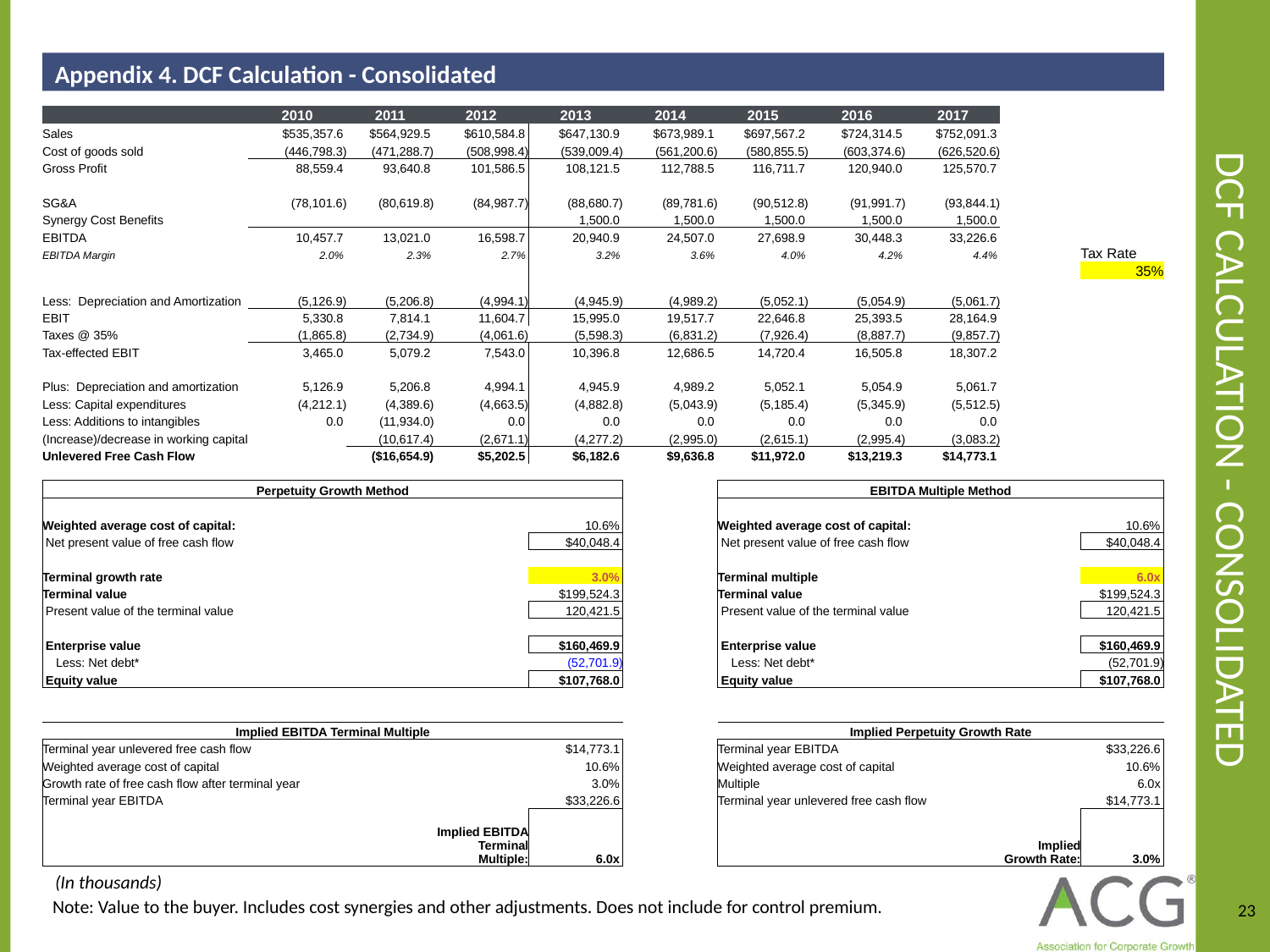

Appendix 4. DCF Calculation - Consolidated
# DCF Calculation - Consolidated
|  | 2010 | 2011 | 2012 | 2013 | 2014 | 2015 | 2016 | 2017 |  |  |
| --- | --- | --- | --- | --- | --- | --- | --- | --- | --- | --- |
| Sales | $535,357.6 | $564,929.5 | $610,584.8 | $647,130.9 | $673,989.1 | $697,567.2 | $724,314.5 | $752,091.3 |  |  |
| Cost of goods sold | (446,798.3) | (471,288.7) | (508,998.4) | (539,009.4) | (561,200.6) | (580,855.5) | (603,374.6) | (626,520.6) |  |  |
| Gross Profit | 88,559.4 | 93,640.8 | 101,586.5 | 108,121.5 | 112,788.5 | 116,711.7 | 120,940.0 | 125,570.7 |  |  |
|  |  |  |  |  |  |  |  |  |  |  |
| SG&A | (78,101.6) | (80,619.8) | (84,987.7) | (88,680.7) | (89,781.6) | (90,512.8) | (91,991.7) | (93,844.1) |  |  |
| Synergy Cost Benefits |  |  |  | 1,500.0 | 1,500.0 | 1,500.0 | 1,500.0 | 1,500.0 |  |  |
| EBITDA | 10,457.7 | 13,021.0 | 16,598.7 | 20,940.9 | 24,507.0 | 27,698.9 | 30,448.3 | 33,226.6 |  |  |
| EBITDA Margin | 2.0% | 2.3% | 2.7% | 3.2% | 3.6% | 4.0% | 4.2% | 4.4% |  | Tax Rate |
|  |  |  |  |  |  |  |  |  |  | 35% |
| Less: Depreciation and Amortization | (5,126.9) | (5,206.8) | (4,994.1) | (4,945.9) | (4,989.2) | (5,052.1) | (5,054.9) | (5,061.7) |  |  |
| EBIT | 5,330.8 | 7,814.1 | 11,604.7 | 15,995.0 | 19,517.7 | 22,646.8 | 25,393.5 | 28,164.9 |  |  |
| Taxes @ 35% | (1,865.8) | (2,734.9) | (4,061.6) | (5,598.3) | (6,831.2) | (7,926.4) | (8,887.7) | (9,857.7) |  |  |
| Tax-effected EBIT | 3,465.0 | 5,079.2 | 7,543.0 | 10,396.8 | 12,686.5 | 14,720.4 | 16,505.8 | 18,307.2 |  |  |
|  |  |  |  |  |  |  |  |  |  |  |
| Plus: Depreciation and amortization | 5,126.9 | 5,206.8 | 4,994.1 | 4,945.9 | 4,989.2 | 5,052.1 | 5,054.9 | 5,061.7 |  |  |
| Less: Capital expenditures | (4,212.1) | (4,389.6) | (4,663.5) | (4,882.8) | (5,043.9) | (5,185.4) | (5,345.9) | (5,512.5) |  |  |
| Less: Additions to intangibles | 0.0 | (11,934.0) | 0.0 | 0.0 | 0.0 | 0.0 | 0.0 | 0.0 |  |  |
| (Increase)/decrease in working capital |  | (10,617.4) | (2,671.1) | (4,277.2) | (2,995.0) | (2,615.1) | (2,995.4) | (3,083.2) |  |  |
| Unlevered Free Cash Flow |  | ($16,654.9) | $5,202.5 | $6,182.6 | $9,636.8 | $11,972.0 | $13,219.3 | $14,773.1 |  |  |
|  |  |  |  |  |  |  |  |  |  |  |
| Perpetuity Growth Method |  |  |  |  |  | EBITDA Multiple Method |  |  |  |  |
|  |  |  |  |  |  |  |  |  |  |  |
| Weighted average cost of capital: |  |  |  | 10.6% |  | Weighted average cost of capital: |  |  |  | 10.6% |
| Net present value of free cash flow |  |  |  | $40,048.4 |  | Net present value of free cash flow |  |  |  | $40,048.4 |
|  |  |  |  |  |  |  |  |  |  |  |
| Terminal growth rate |  |  |  | 3.0% |  | Terminal multiple |  |  |  | 6.0x |
| Terminal value |  |  |  | $199,524.3 |  | Terminal value |  |  |  | $199,524.3 |
| Present value of the terminal value |  |  |  | 120,421.5 |  | Present value of the terminal value |  |  |  | 120,421.5 |
|  |  |  |  |  |  |  |  |  |  |  |
| Enterprise value |  |  |  | $160,469.9 |  | Enterprise value |  |  |  | $160,469.9 |
| Less: Net debt\* |  |  |  | (52,701.9) |  | Less: Net debt\* |  |  |  | (52,701.9) |
| Equity value |  |  |  | $107,768.0 |  | Equity value |  |  |  | $107,768.0 |
|  |  |  |  |  |  |  |  |  |  |  |
|  |  |  |  |  |  |  |  |  |  |  |
| Implied EBITDA Terminal Multiple |  |  |  |  |  | Implied Perpetuity Growth Rate |  |  |  |  |
| Terminal year unlevered free cash flow |  |  |  | $14,773.1 |  | Terminal year EBITDA |  |  |  | $33,226.6 |
| Weighted average cost of capital |  |  |  | 10.6% |  | Weighted average cost of capital |  |  |  | 10.6% |
| Growth rate of free cash flow after terminal year |  |  |  | 3.0% |  | Multiple |  |  |  | 6.0x |
| Terminal year EBITDA |  |  |  | $33,226.6 |  | Terminal year unlevered free cash flow |  |  |  | $14,773.1 |
|  |  |  | Implied EBITDA Terminal Multiple: | 6.0x |  |  |  |  | Implied Growth Rate: | 3.0% |
(In thousands)
Note: Value to the buyer. Includes cost synergies and other adjustments. Does not include for control premium.
23